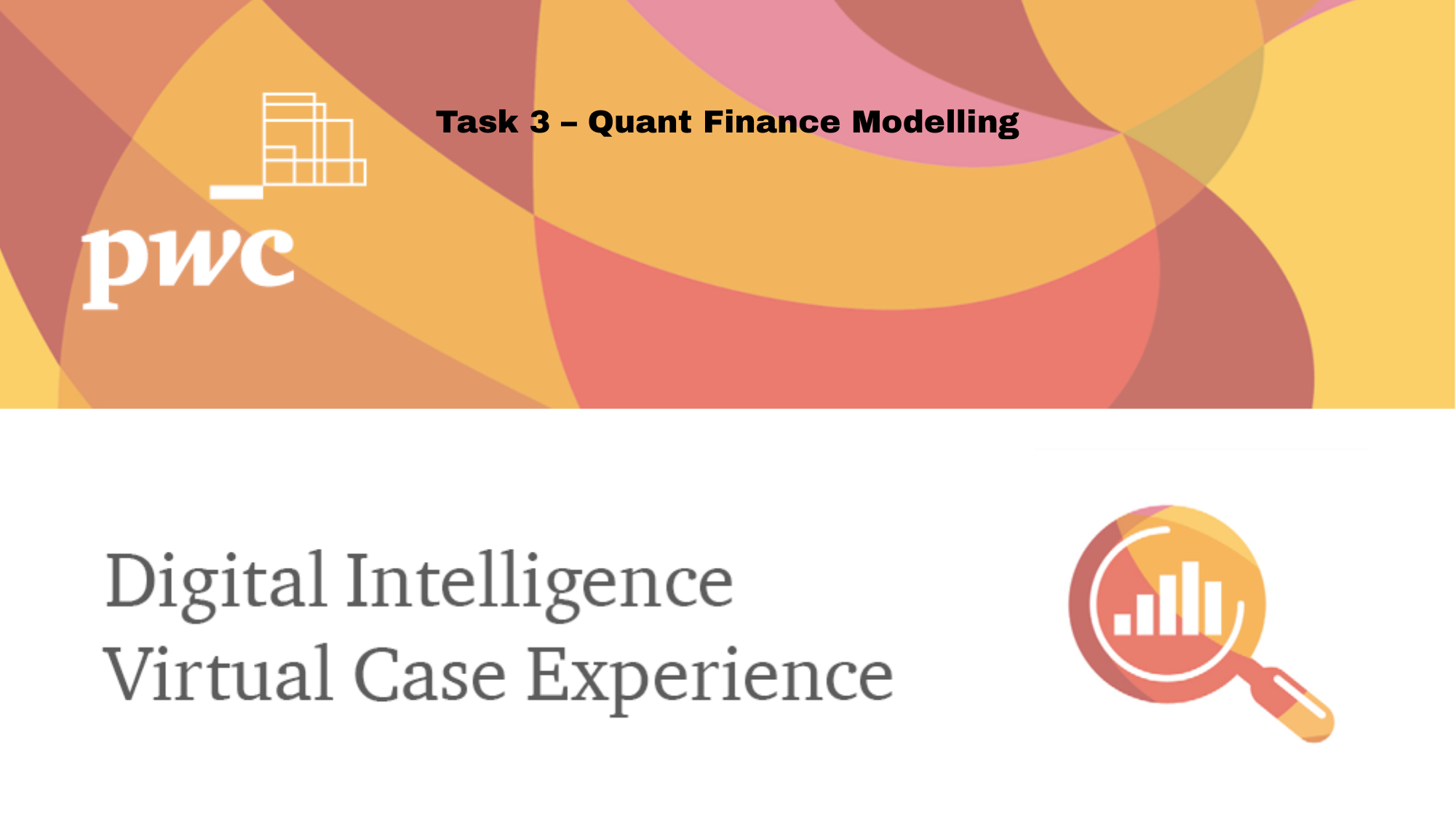

# Task 3 – Quant Finance Modelling